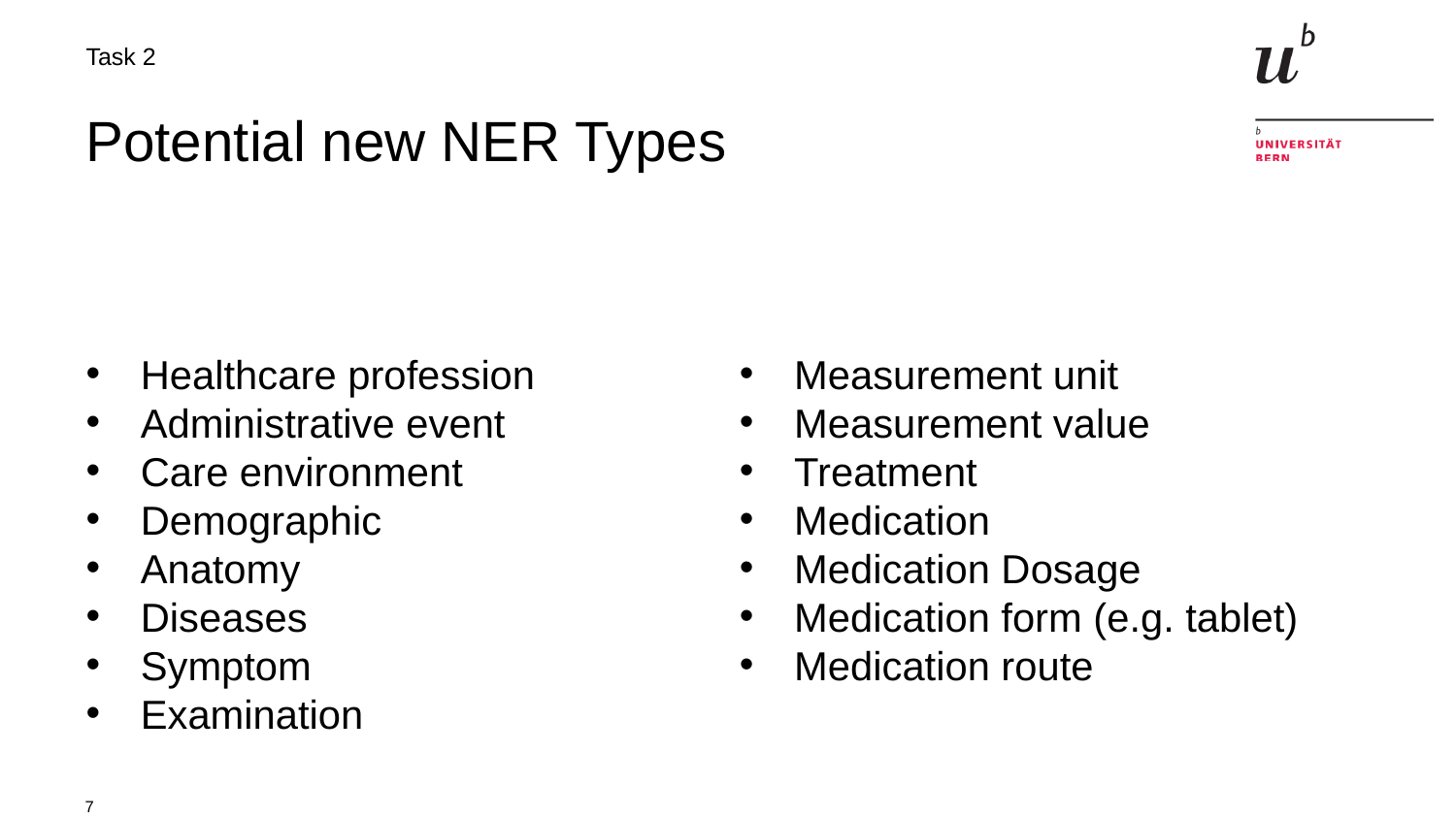

Task 2
# Potential new NER Types
Healthcare profession
Administrative event
Care environment
Demographic
Anatomy
Diseases
Symptom
Examination

Measurement unit
Measurement value
Treatment
Medication
Medication Dosage
Medication form (e.g. tablet)
Medication route